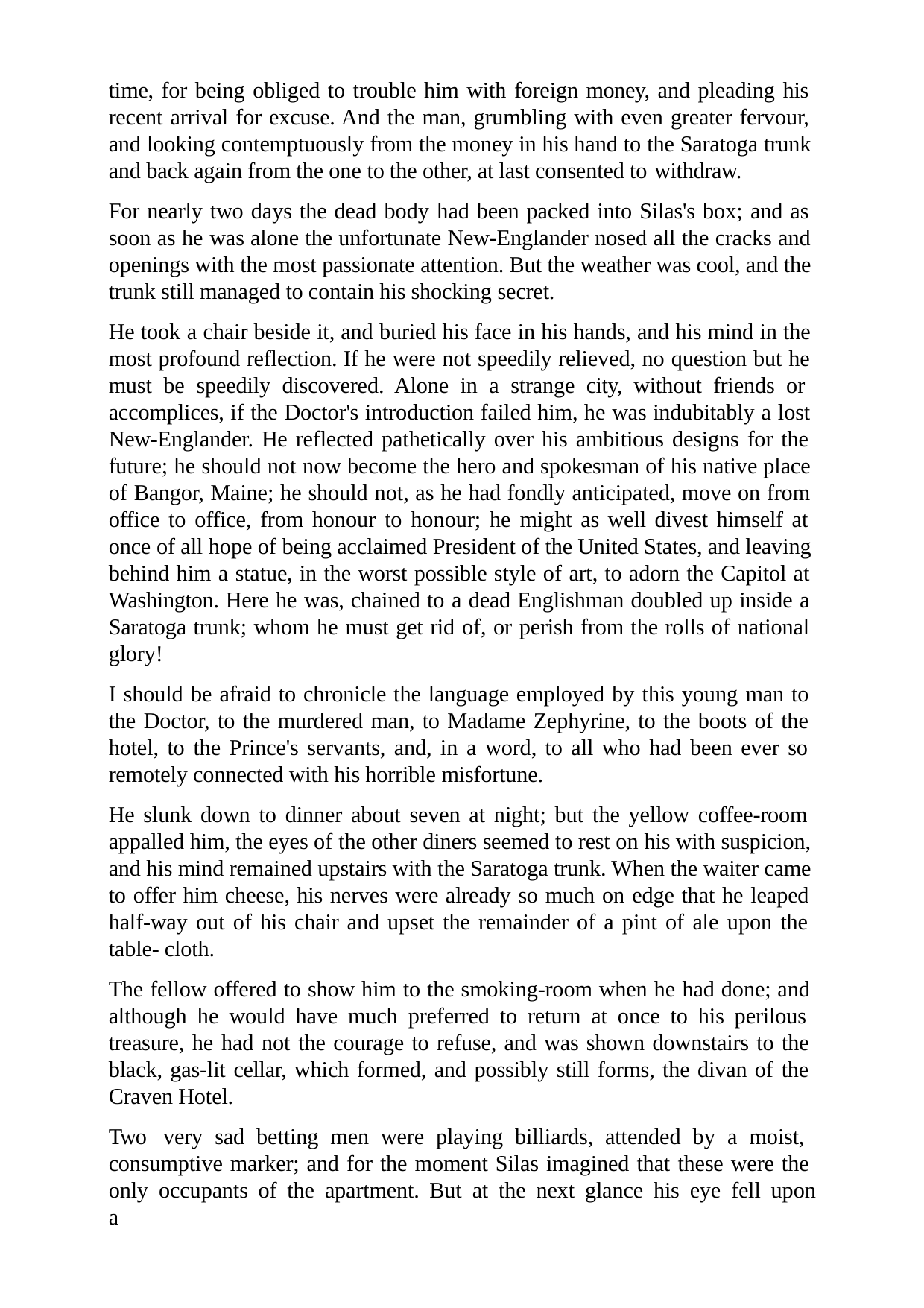

time, for being obliged to trouble him with foreign money, and pleading his  recent arrival for excuse. And the man, grumbling with even greater fervour,  and looking contemptuously from the money in his hand to the Saratoga trunk  and back again from the one to the other, at last consented to withdraw.
For nearly two days the dead body had been packed into Silas's box; and as  soon as he was alone the unfortunate New-Englander nosed all the cracks and  openings with the most passionate attention. But the weather was cool, and the  trunk still managed to contain his shocking secret.
He took a chair beside it, and buried his face in his hands, and his mind in the  most profound reflection. If he were not speedily relieved, no question but he  must be speedily discovered. Alone in a strange city, without friends or  accomplices, if the Doctor's introduction failed him, he was indubitably a lost  New-Englander. He reflected pathetically over his ambitious designs for the  future; he should not now become the hero and spokesman of his native place  of Bangor, Maine; he should not, as he had fondly anticipated, move on from  office to office, from honour to honour; he might as well divest himself at  once of all hope of being acclaimed President of the United States, and leaving  behind him a statue, in the worst possible style of art, to adorn the Capitol at  Washington. Here he was, chained to a dead Englishman doubled up inside a  Saratoga trunk; whom he must get rid of, or perish from the rolls of national  glory!
I should be afraid to chronicle the language employed by this young man to  the Doctor, to the murdered man, to Madame Zephyrine, to the boots of the  hotel, to the Prince's servants, and, in a word, to all who had been ever so  remotely connected with his horrible misfortune.
He slunk down to dinner about seven at night; but the yellow coffee-room  appalled him, the eyes of the other diners seemed to rest on his with suspicion,  and his mind remained upstairs with the Saratoga trunk. When the waiter came  to offer him cheese, his nerves were already so much on edge that he leaped  half-way out of his chair and upset the remainder of a pint of ale upon the  table- cloth.
The fellow offered to show him to the smoking-room when he had done; and  although he would have much preferred to return at once to his perilous  treasure, he had not the courage to refuse, and was shown downstairs to the  black, gas-lit cellar, which formed, and possibly still forms, the divan of the  Craven Hotel.
Two very sad betting men were playing billiards, attended by a moist,  consumptive marker; and for the moment Silas imagined that these were the  only occupants of the apartment. But at the next glance his eye fell upon a